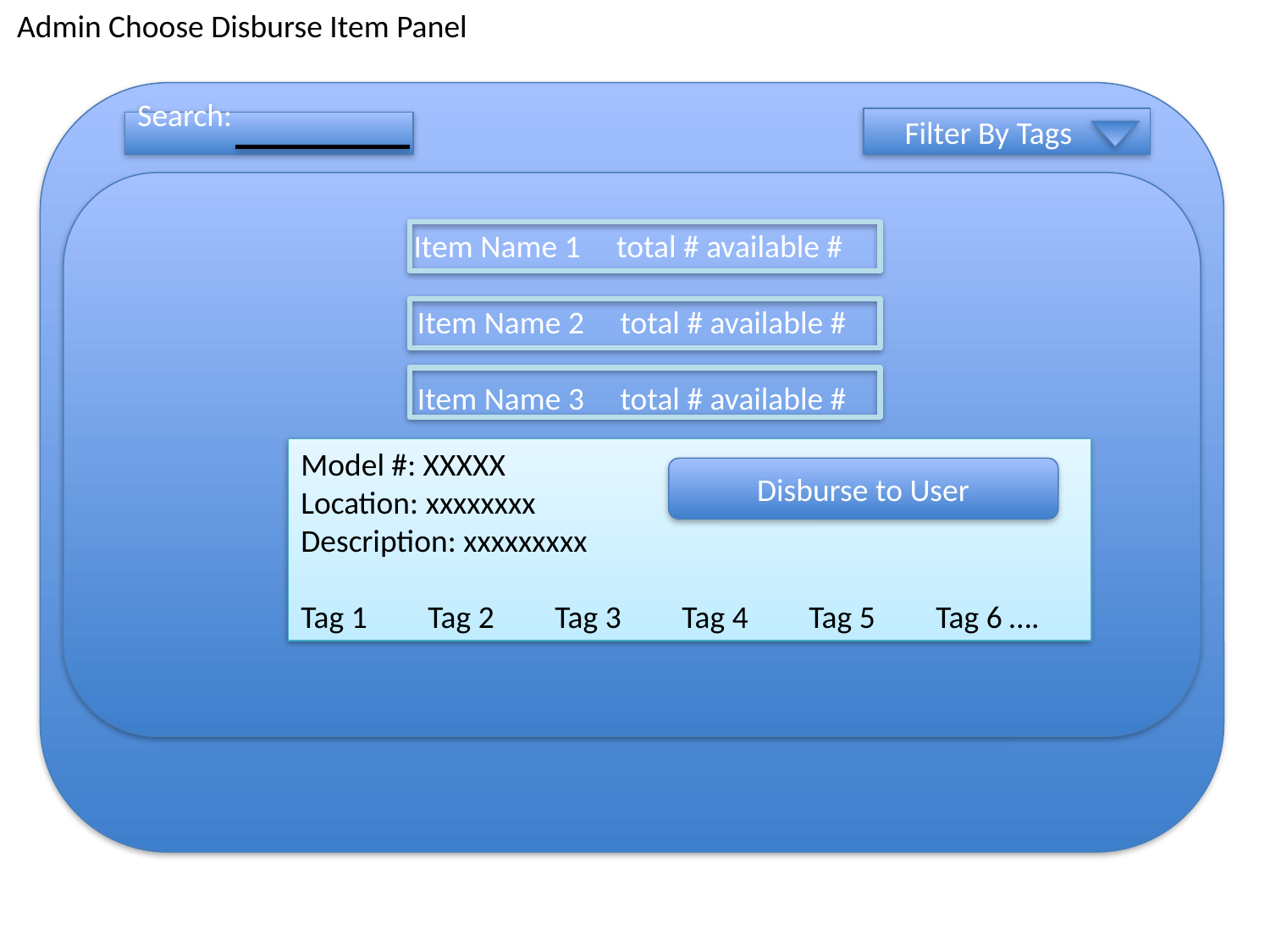

Admin Choose Disburse Item Panel

    Filter By Tags
Search:

Item Name 1     total # available #

Item Name 2     total # available #

Item Name 3     total # available #

Model #: XXXXX
Location: xxxxxxxx
Description: xxxxxxxxx

Tag 1	Tag 2	Tag 3	Tag 4	Tag 5	Tag 6 ….
Disburse to User